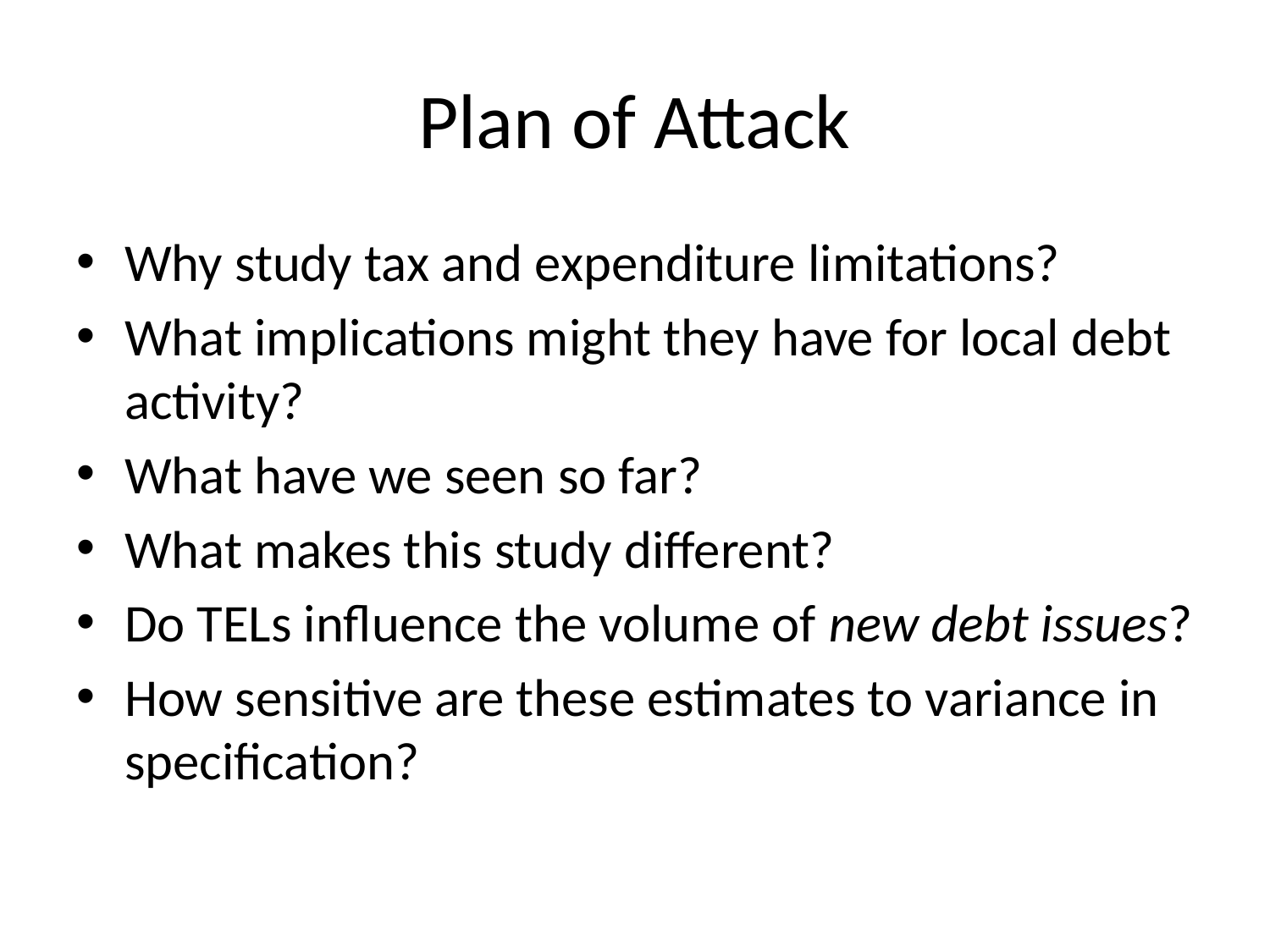

# Plan of Attack
Why study tax and expenditure limitations?
What implications might they have for local debt activity?
What have we seen so far?
What makes this study different?
Do TELs influence the volume of new debt issues?
How sensitive are these estimates to variance in specification?